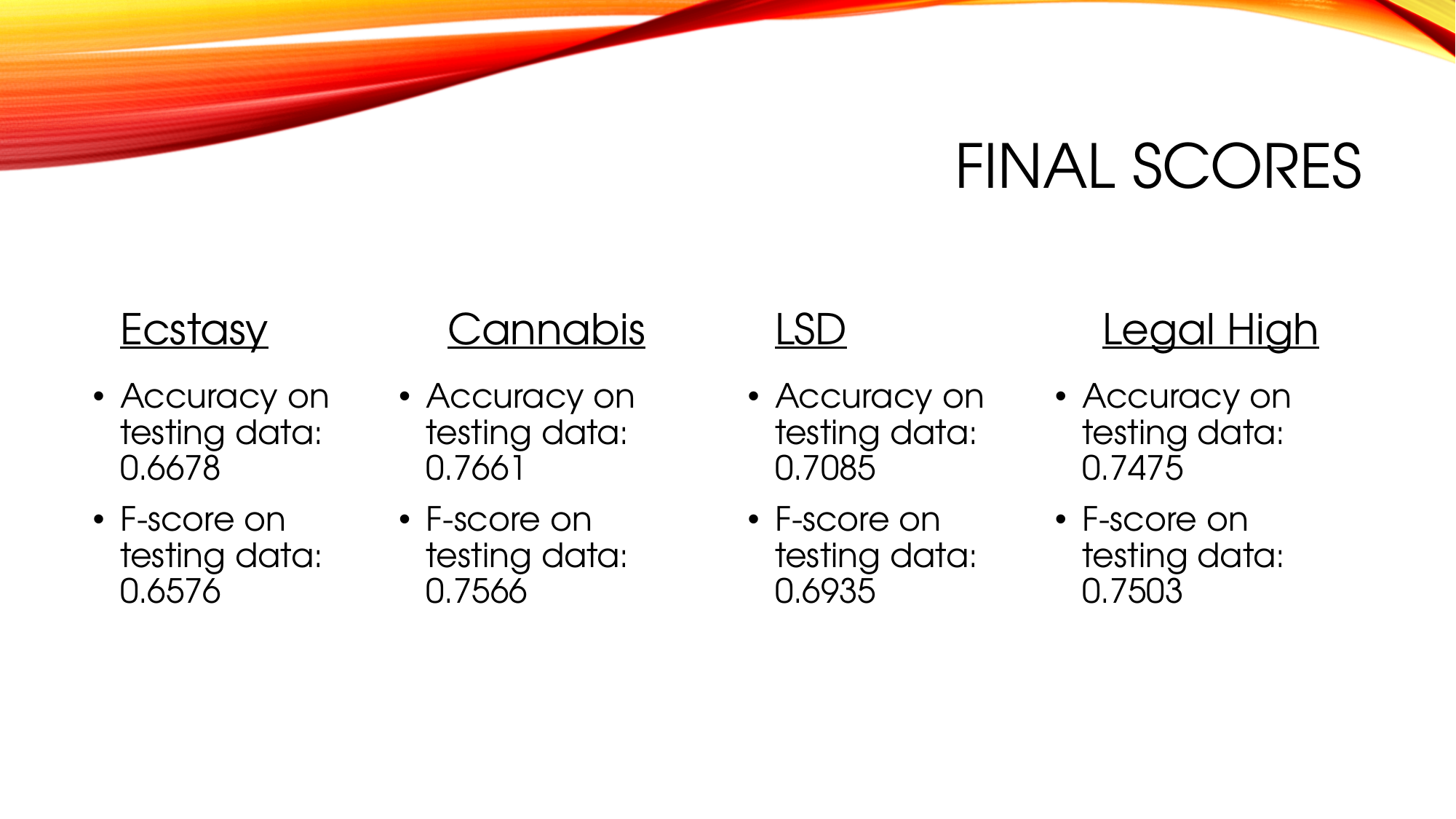

# Final scores
Ecstasy		Cannabis
LSD			Legal High
Accuracy on testing data: 0.6678
F-score on testing data: 0.6576

Accuracy on testing data: 0.7661
F-score on testing data: 0.7566
Accuracy on testing data: 0.7085
F-score on testing data: 0.6935

Accuracy on testing data: 0.7475
F-score on testing data: 0.7503